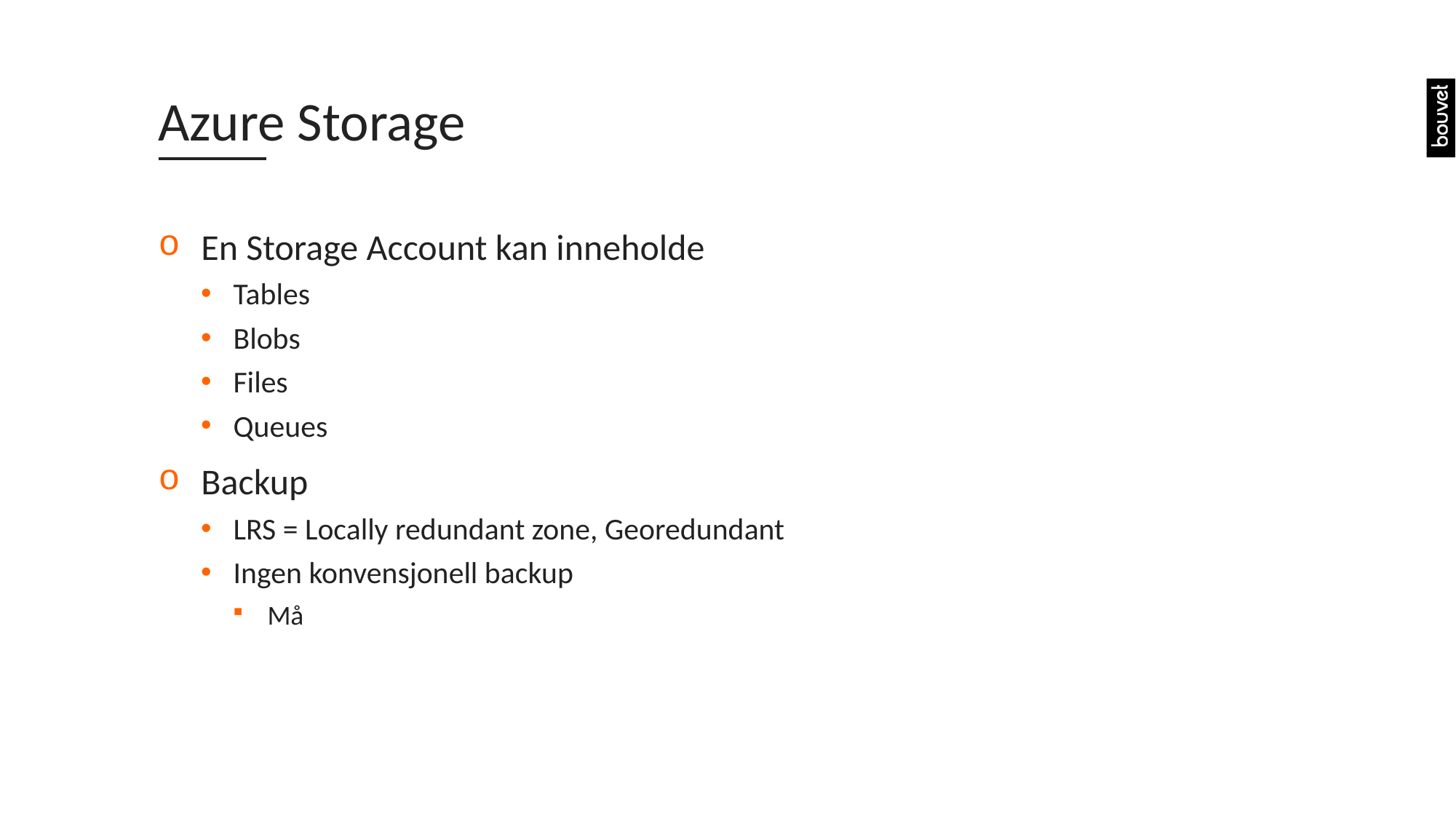

# Azure Storage
En Storage Account kan inneholde
Tables
Blobs
Files
Queues
Backup
LRS = Locally redundant zone, Georedundant
Ingen konvensjonell backup
Må